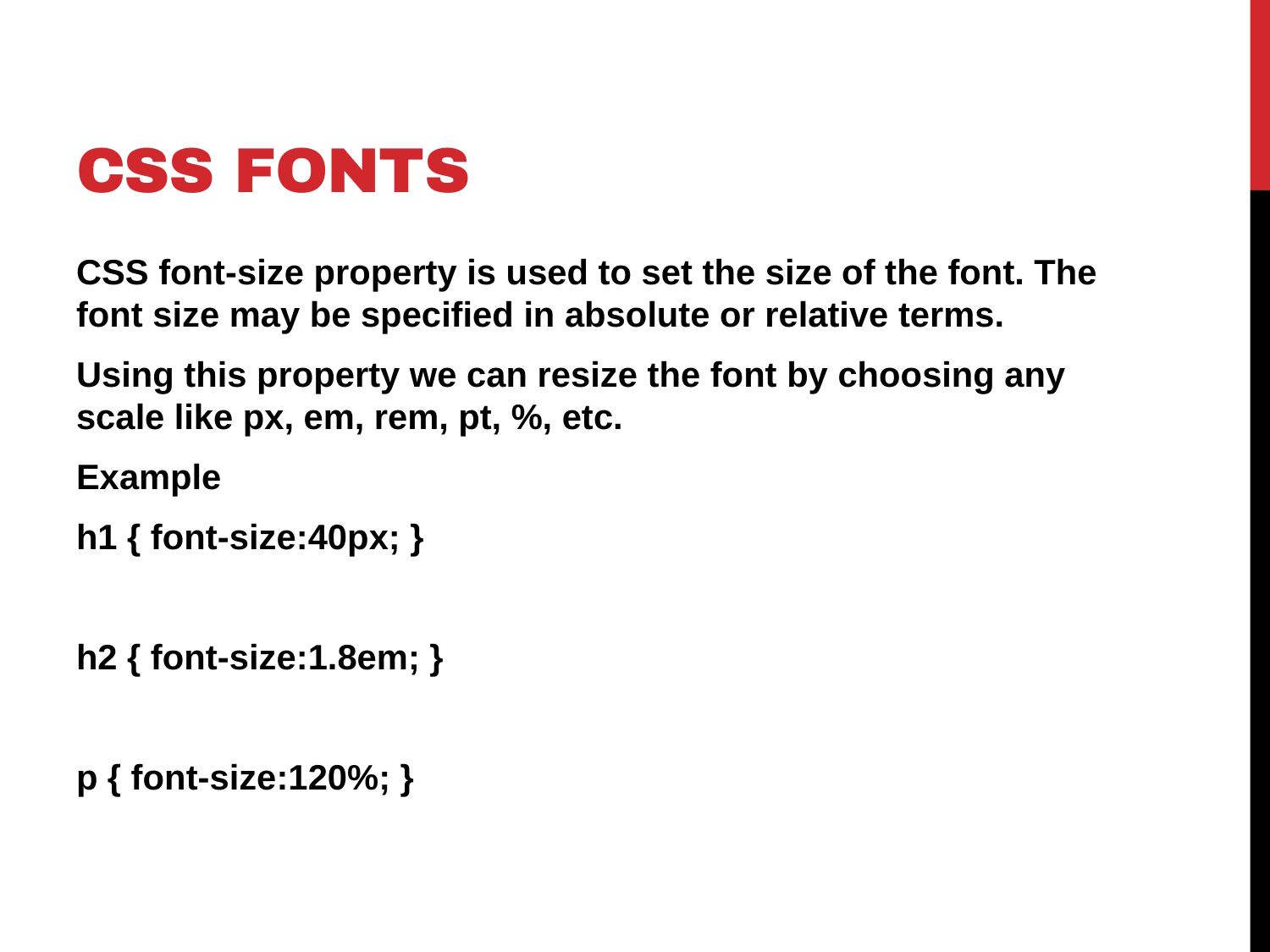

# Css fonts
CSS font-size property is used to set the size of the font. The font size may be specified in absolute or relative terms.
Using this property we can resize the font by choosing any scale like px, em, rem, pt, %, etc.
Example
h1 { font-size:40px; }

h2 { font-size:1.8em; }

p { font-size:120%; }